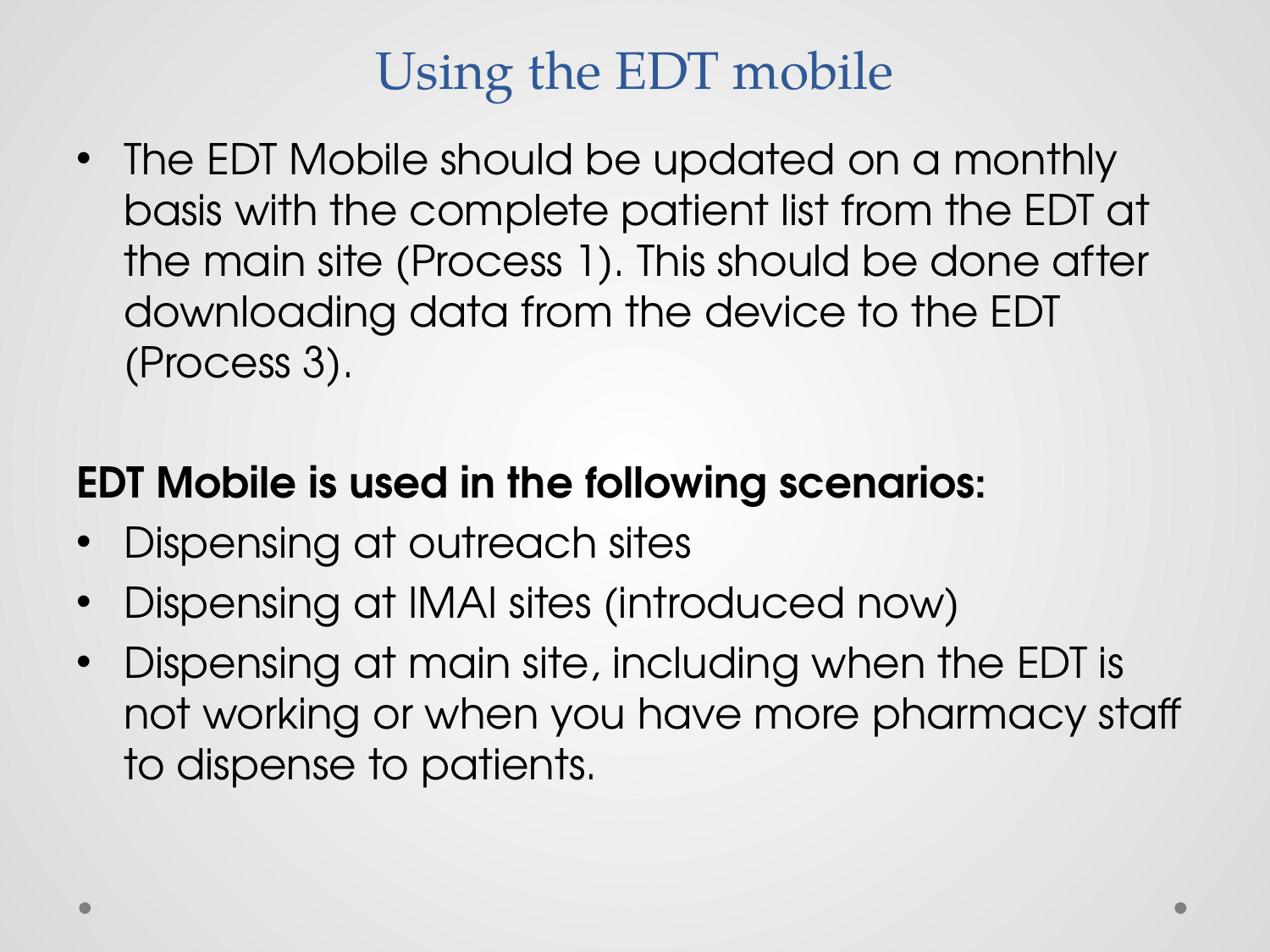

# Using the EDT mobile
The EDT Mobile should be updated on a monthly basis with the complete patient list from the EDT at the main site (Process 1). This should be done after downloading data from the device to the EDT (Process 3).

EDT Mobile is used in the following scenarios:
Dispensing at outreach sites
Dispensing at IMAI sites (introduced now)
Dispensing at main site, including when the EDT is not working or when you have more pharmacy staff to dispense to patients.